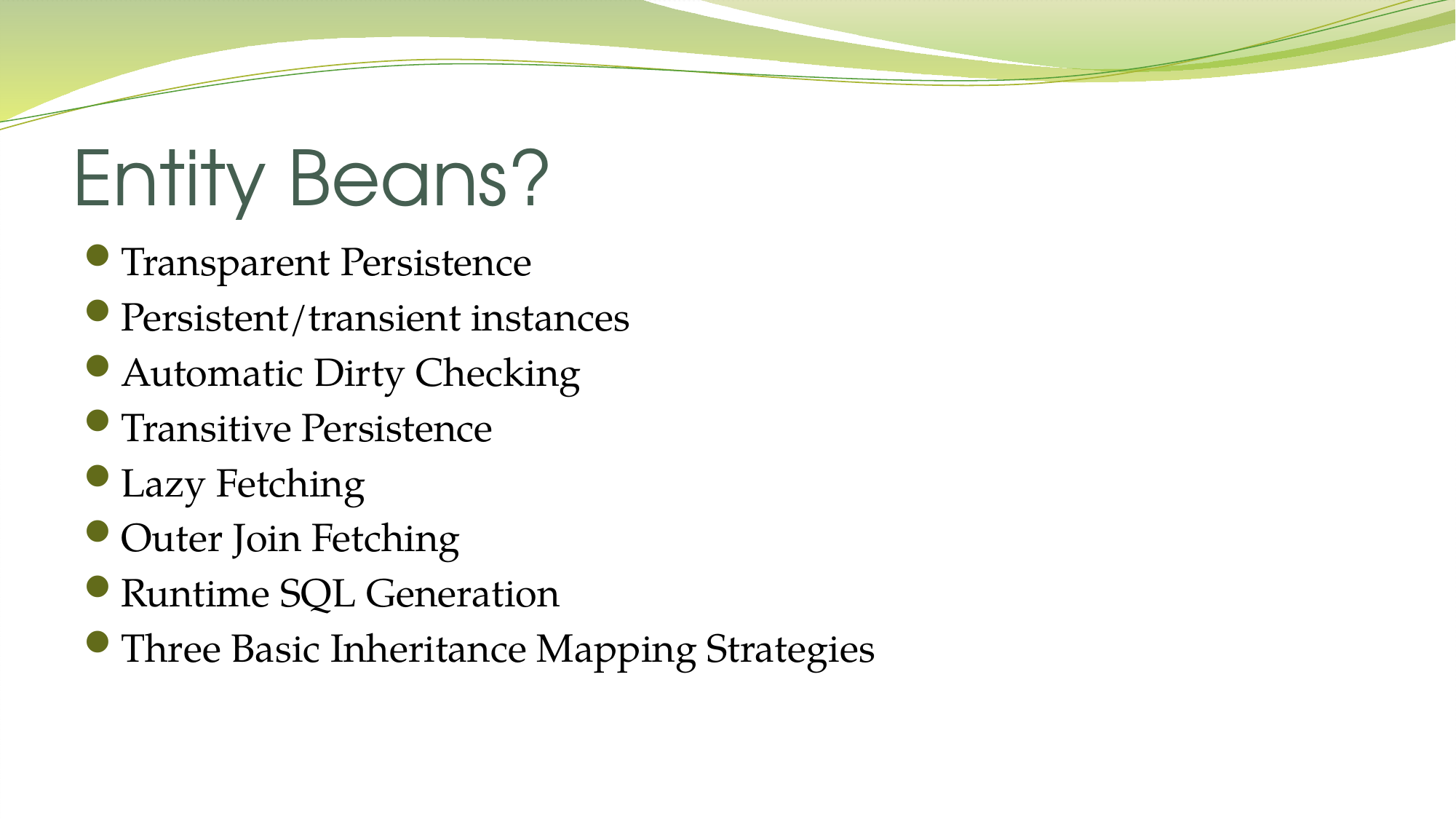

# Entity Beans?
Transparent Persistence
Persistent/transient instances
Automatic Dirty Checking
Transitive Persistence
Lazy Fetching
Outer Join Fetching
Runtime SQL Generation
Three Basic Inheritance Mapping Strategies